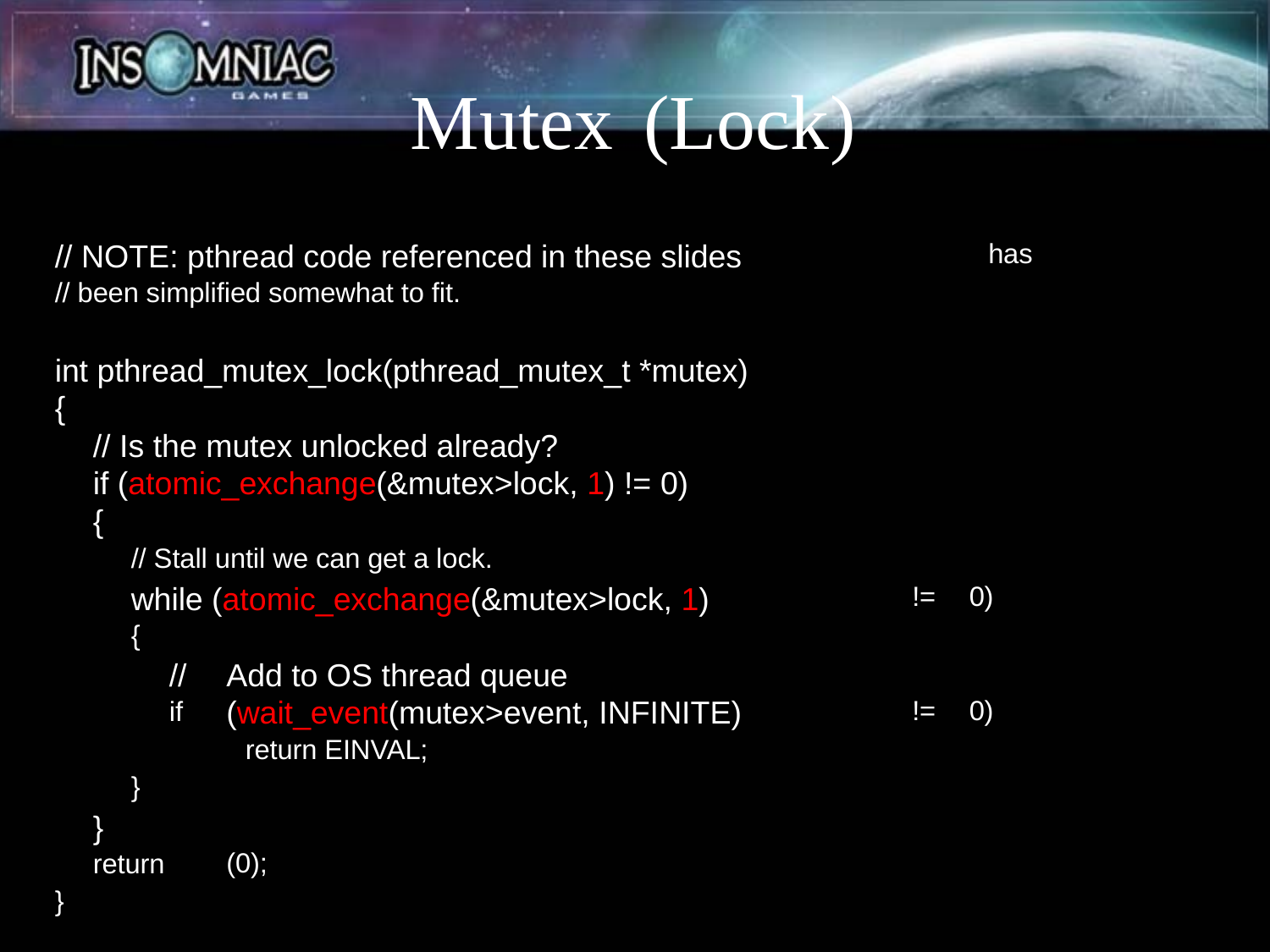

Mutex
(Lock)
// NOTE: pthread code referenced in these slides
// been simplified somewhat to fit.
has
int pthread_mutex_lock(pthread_mutex_t *mutex)
{
// Is the mutex unlocked already?
if (atomic_exchange(&mutex­>lock, 1) != 0)
{
// Stall until we can get a lock.
while (atomic_exchange(&mutex­>lock, ­1)
{
!=
0)
//
if
Add to OS thread queue
(wait_event(mutex­>event, INFINITE)
return EINVAL;
!=
0)
}
}
return
(0);
}